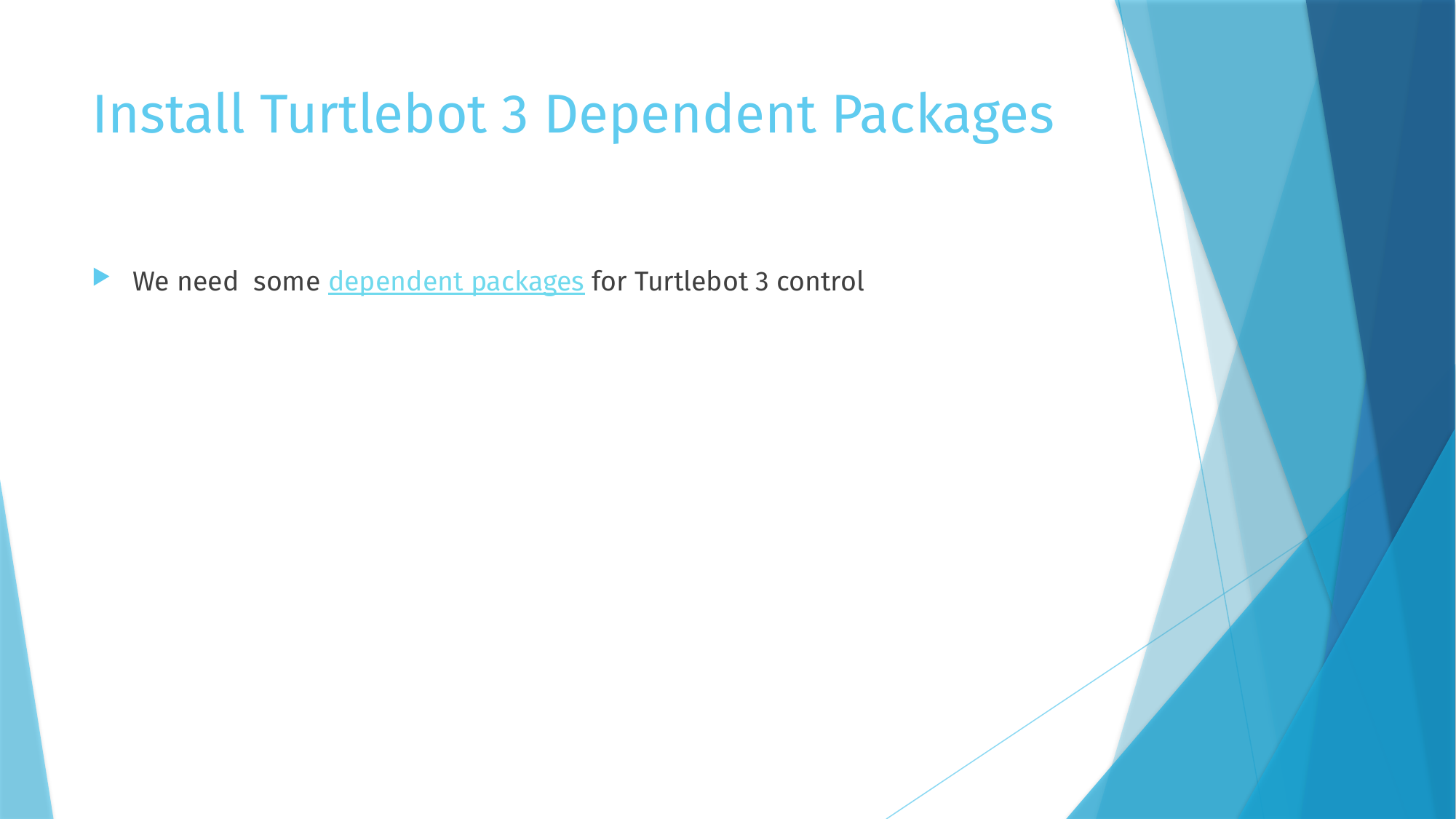

# Install Turtlebot 3 Dependent Packages
We need  some dependent packages for Turtlebot 3 control